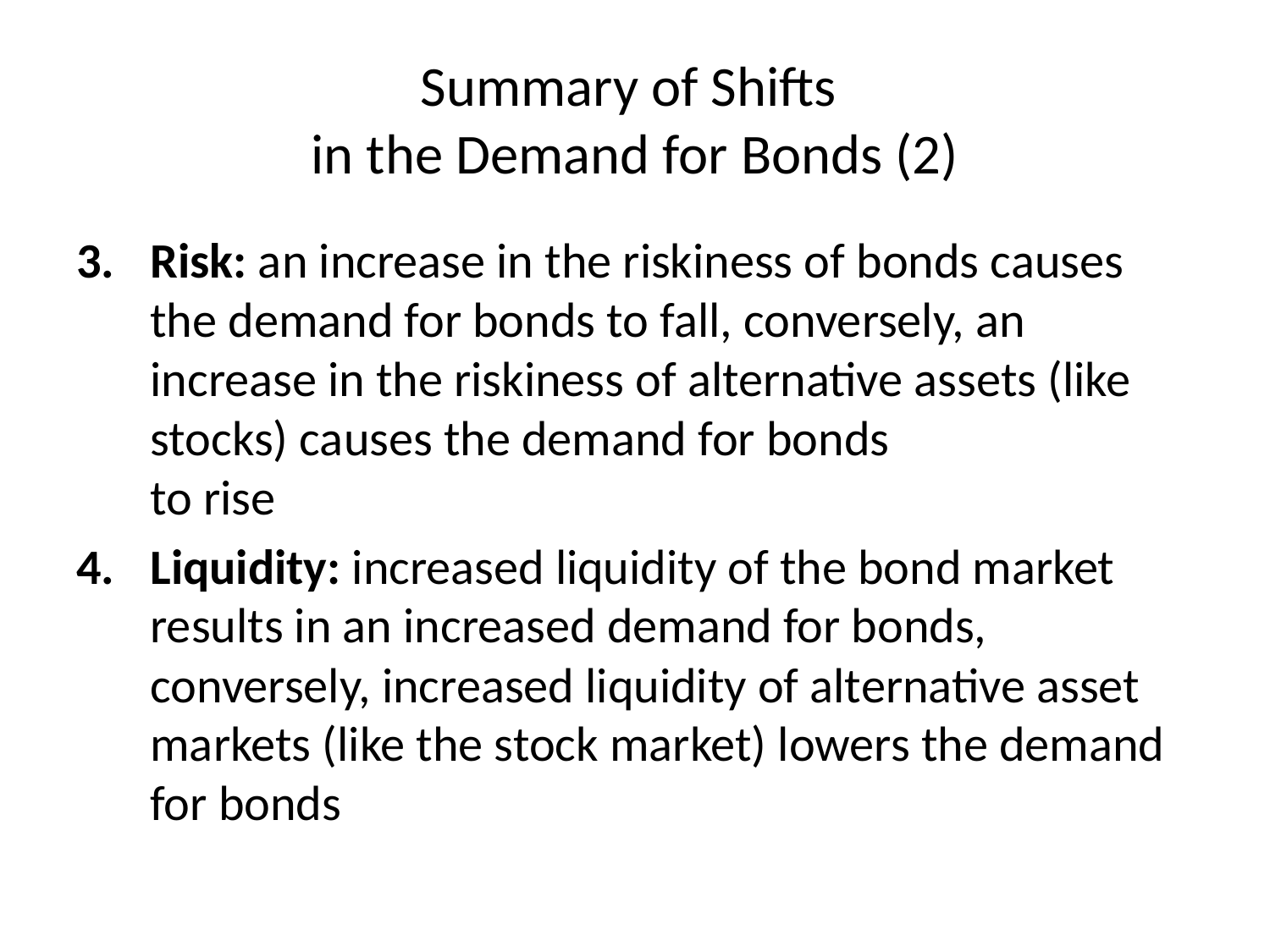

Summary of Shifts
in the Demand for Bonds (2)
Risk: an increase in the riskiness of bonds causes the demand for bonds to fall, conversely, an increase in the riskiness of alternative assets (like stocks) causes the demand for bonds
to rise
Liquidity: increased liquidity of the bond market  results in an increased demand for bonds, conversely, increased liquidity of alternative asset markets (like the stock market) lowers the demand for bonds